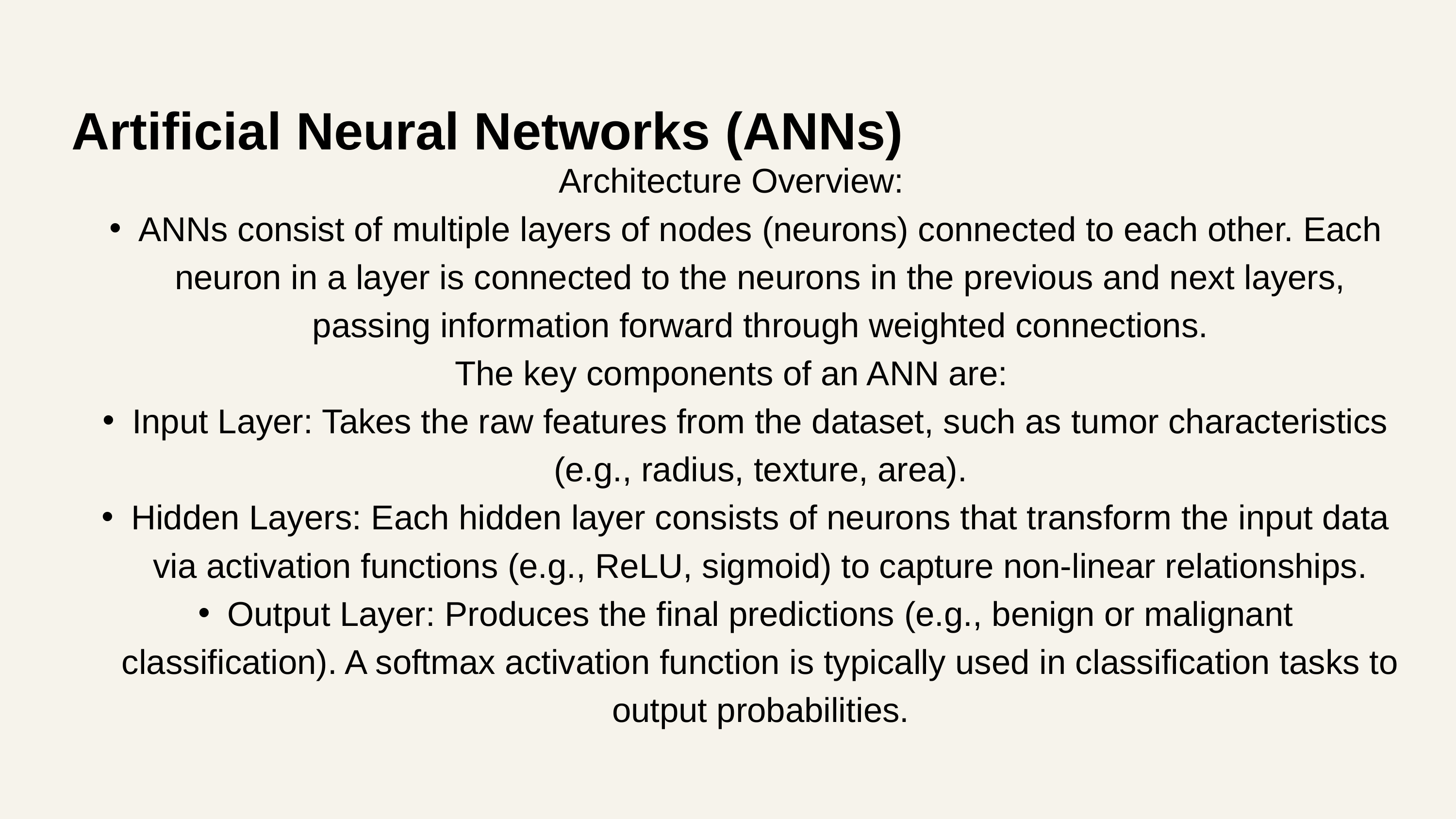

Artificial Neural Networks (ANNs)
Architecture Overview:
ANNs consist of multiple layers of nodes (neurons) connected to each other. Each neuron in a layer is connected to the neurons in the previous and next layers, passing information forward through weighted connections.
The key components of an ANN are:
Input Layer: Takes the raw features from the dataset, such as tumor characteristics (e.g., radius, texture, area).
Hidden Layers: Each hidden layer consists of neurons that transform the input data via activation functions (e.g., ReLU, sigmoid) to capture non-linear relationships.
Output Layer: Produces the final predictions (e.g., benign or malignant classification). A softmax activation function is typically used in classification tasks to output probabilities.